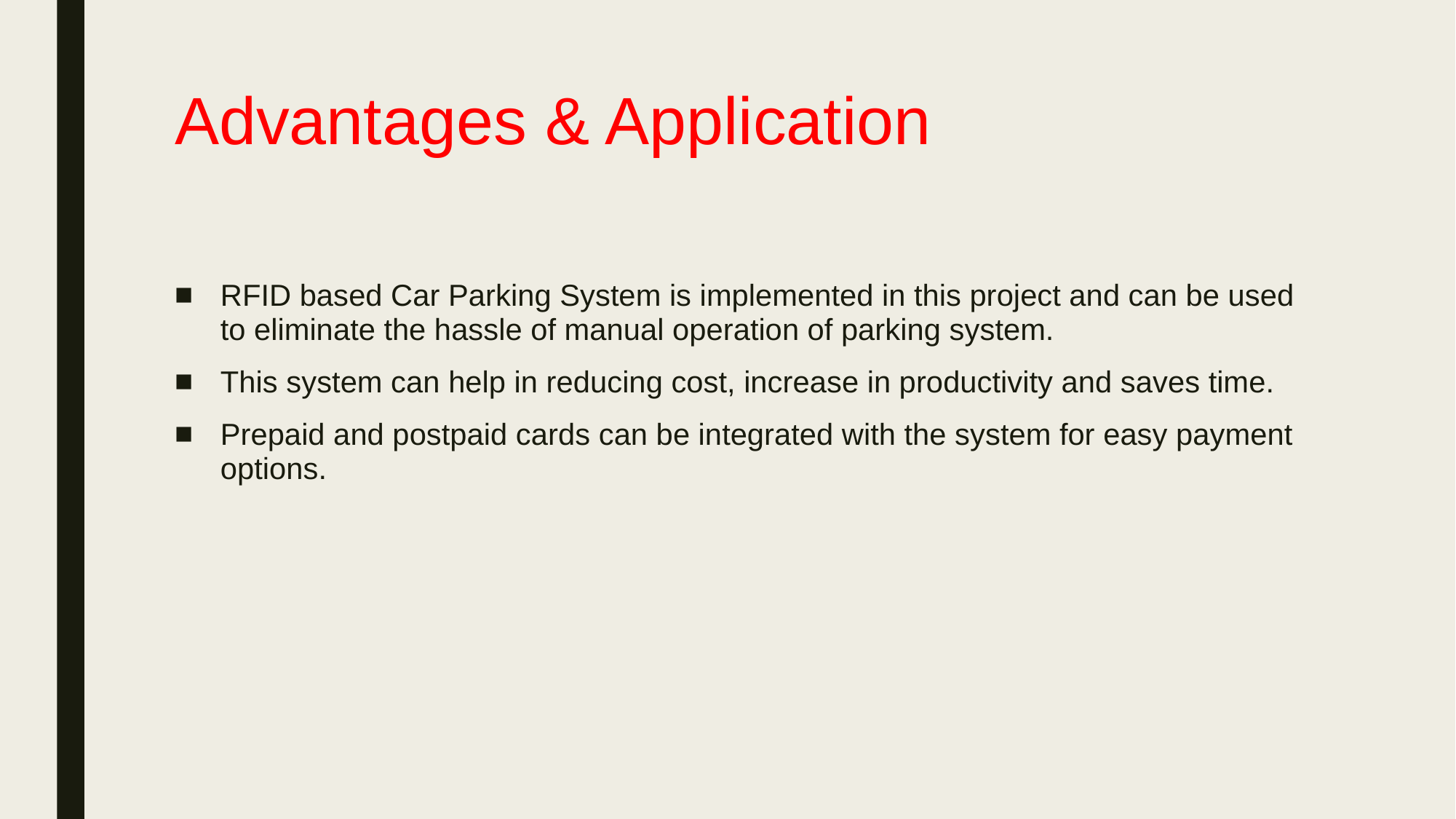

# Advantages & Application
RFID based Car Parking System is implemented in this project and can be used to eliminate the hassle of manual operation of parking system.
This system can help in reducing cost, increase in productivity and saves time.
Prepaid and postpaid cards can be integrated with the system for easy payment options.